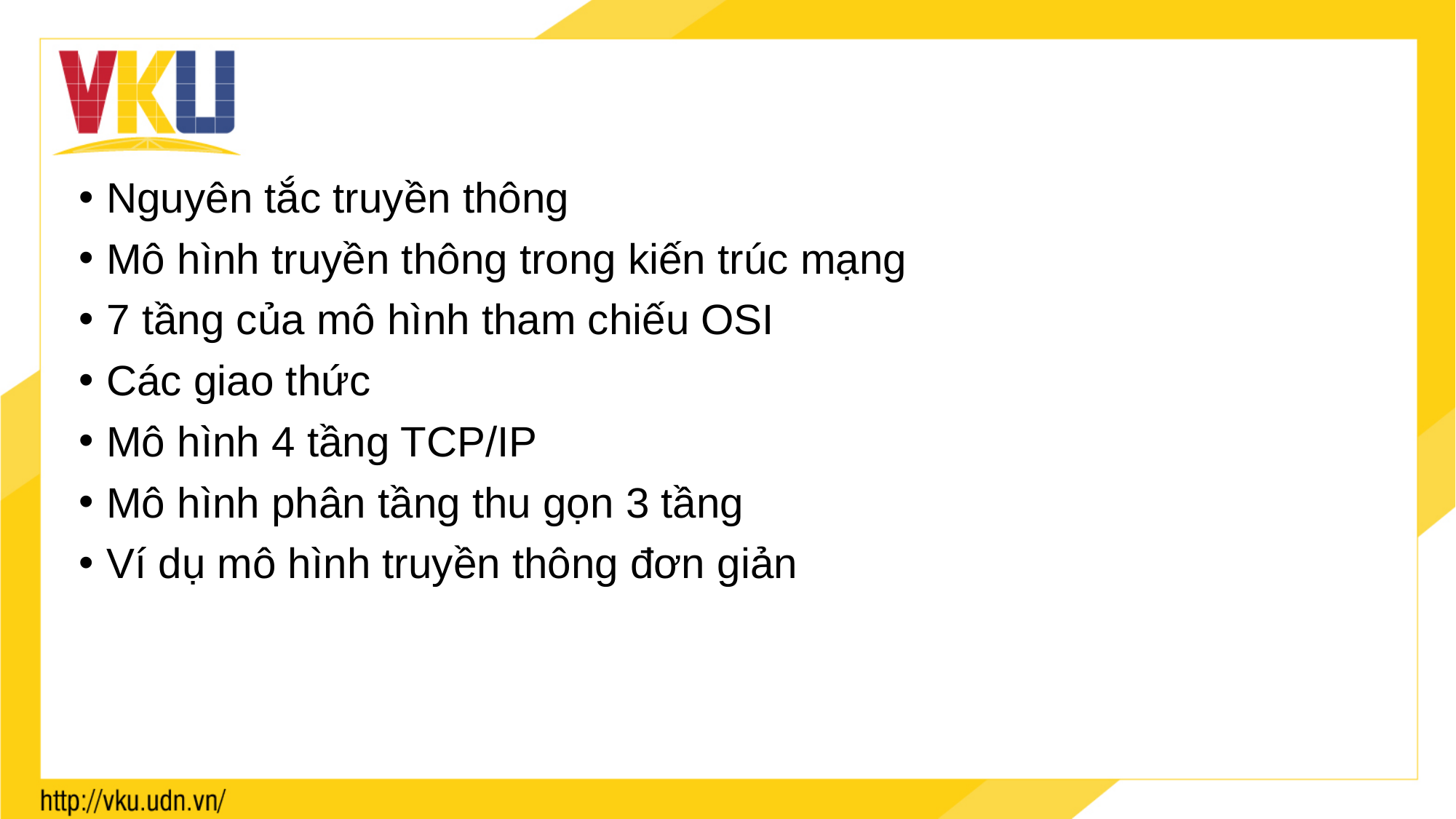

#
Nguyên tắc truyền thông
Mô hình truyền thông trong kiến trúc mạng
7 tầng của mô hình tham chiếu OSI
Các giao thức
Mô hình 4 tầng TCP/IP
Mô hình phân tầng thu gọn 3 tầng
Ví dụ mô hình truyền thông đơn giản